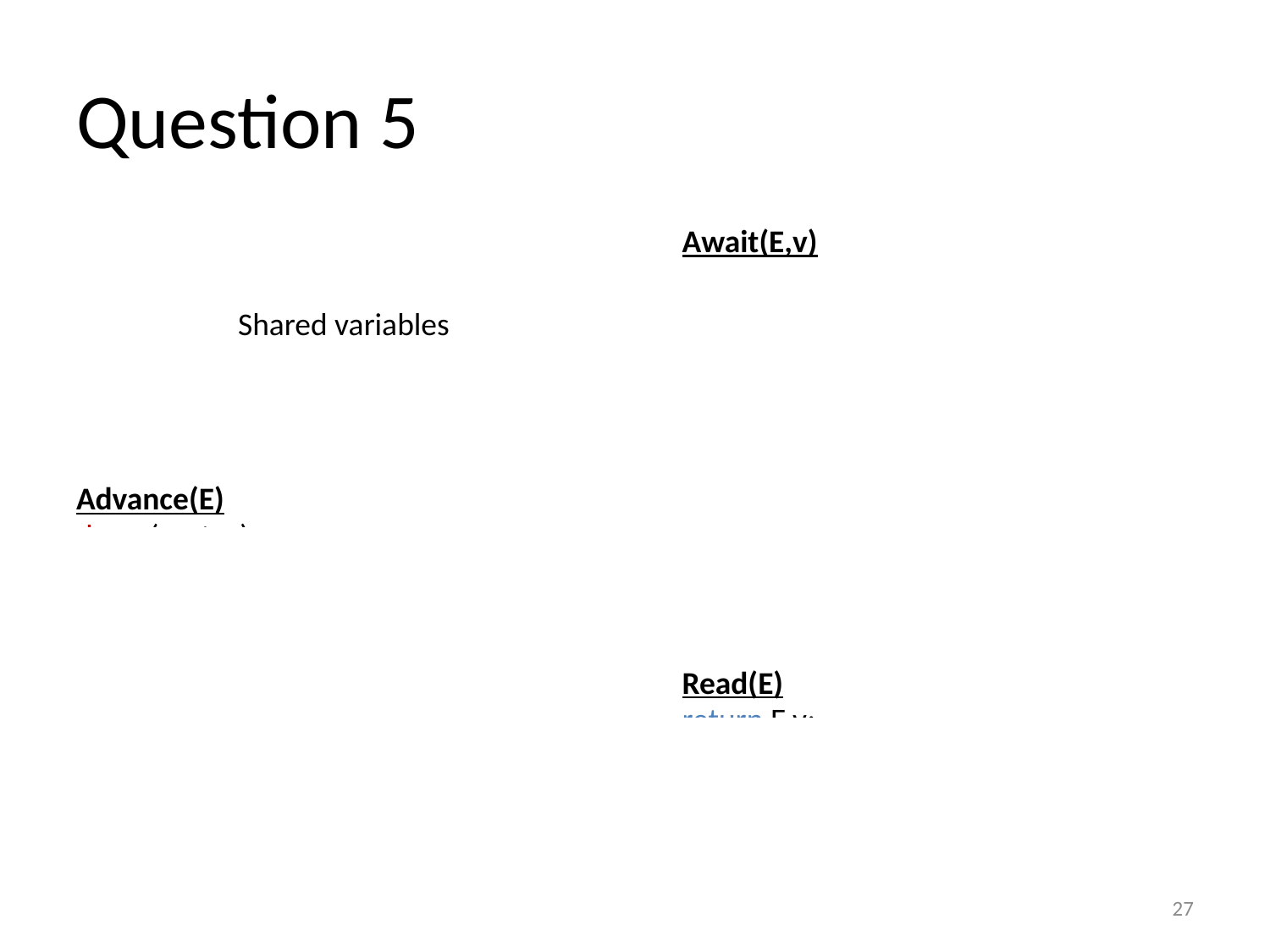

# Question 5
Shared variables
int waitval[N] (all are initialized to 0)
int v = 0
semaphore wait[N] (all are initialized to 0)
semaphore mutex (initialized to 1)

Advance(E)
down(mutex);
E.v++;
for (i = 0; i < N; i++)
    if (waitval[i] == E.v)
         up(wait[i]);
up(mutex);

Await(E,v)
boolean wait = false;
down(mutex)
if (v > E.v) {
    wait = true;
    waitval[MyId] = v;
}
up(mutex);
if (wait)
    down(wait[MyId]);

Read(E)
return E.v;

27